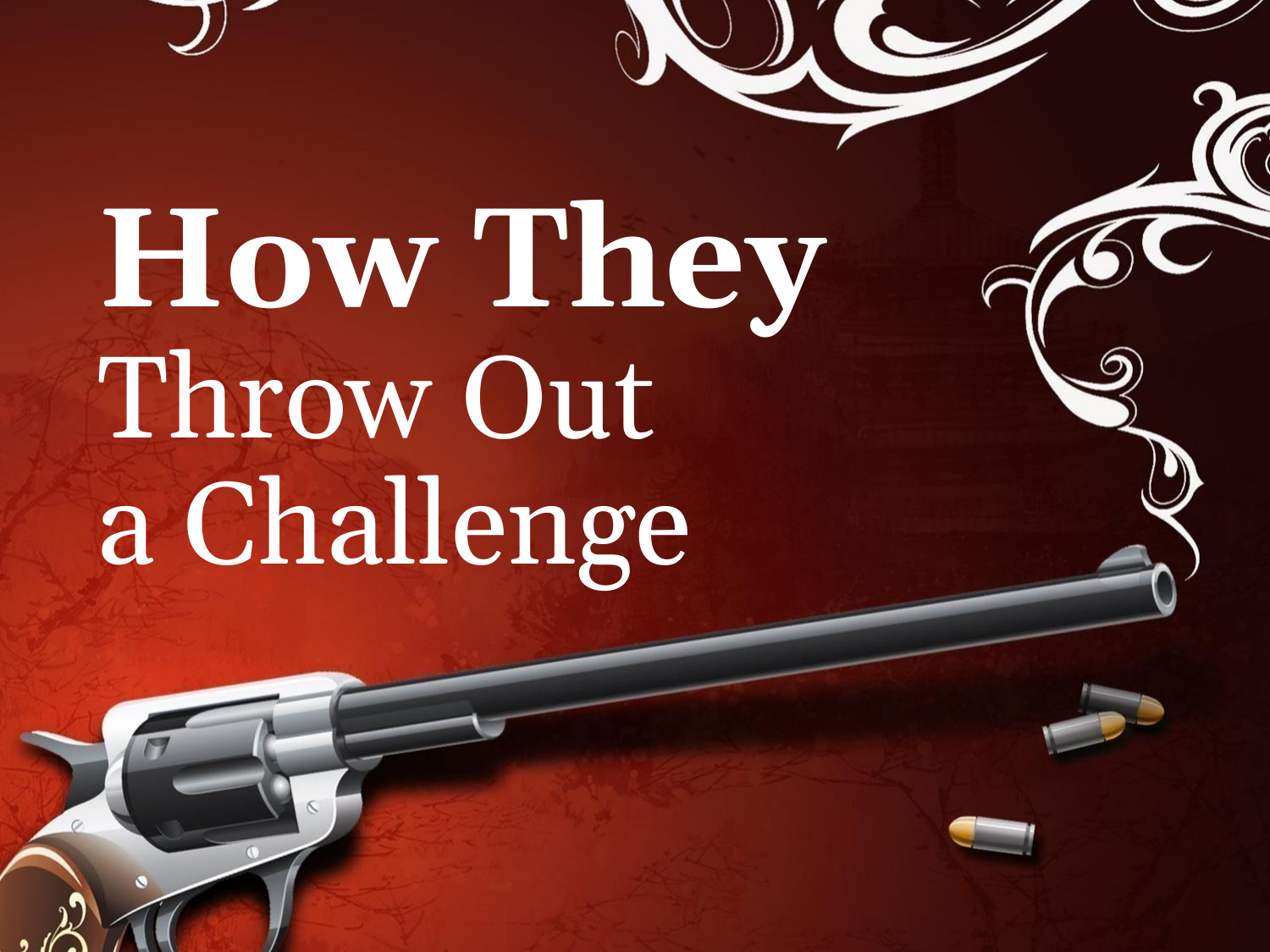

# How They Throw Out a Challenge
5656656